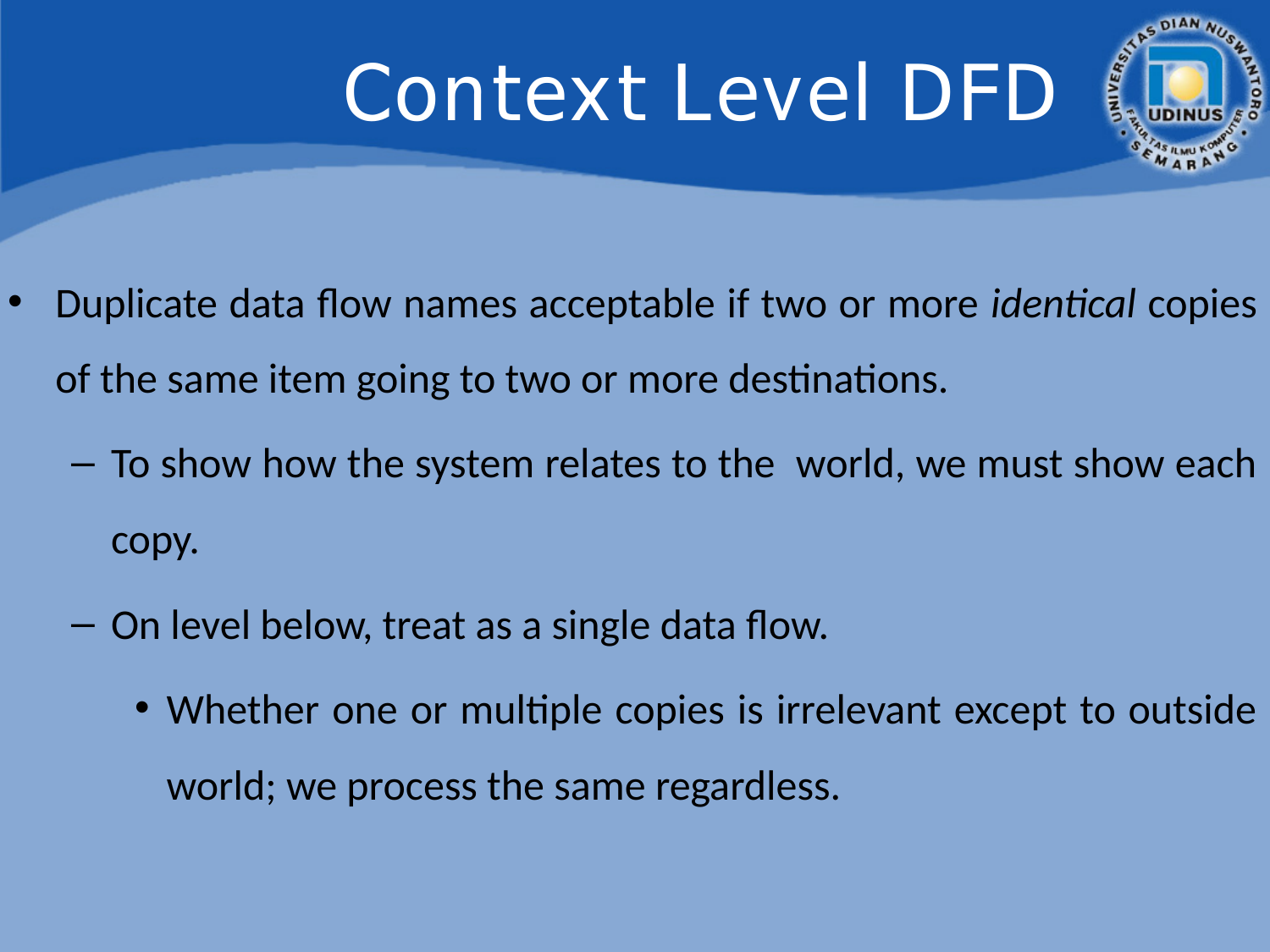

# Context Level DFD
Duplicate data flow names acceptable if two or more identical copies of the same item going to two or more destinations.
To show how the system relates to the  world, we must show each copy.
On level below, treat as a single data flow.
Whether one or multiple copies is irrelevant except to outside world; we process the same regardless.